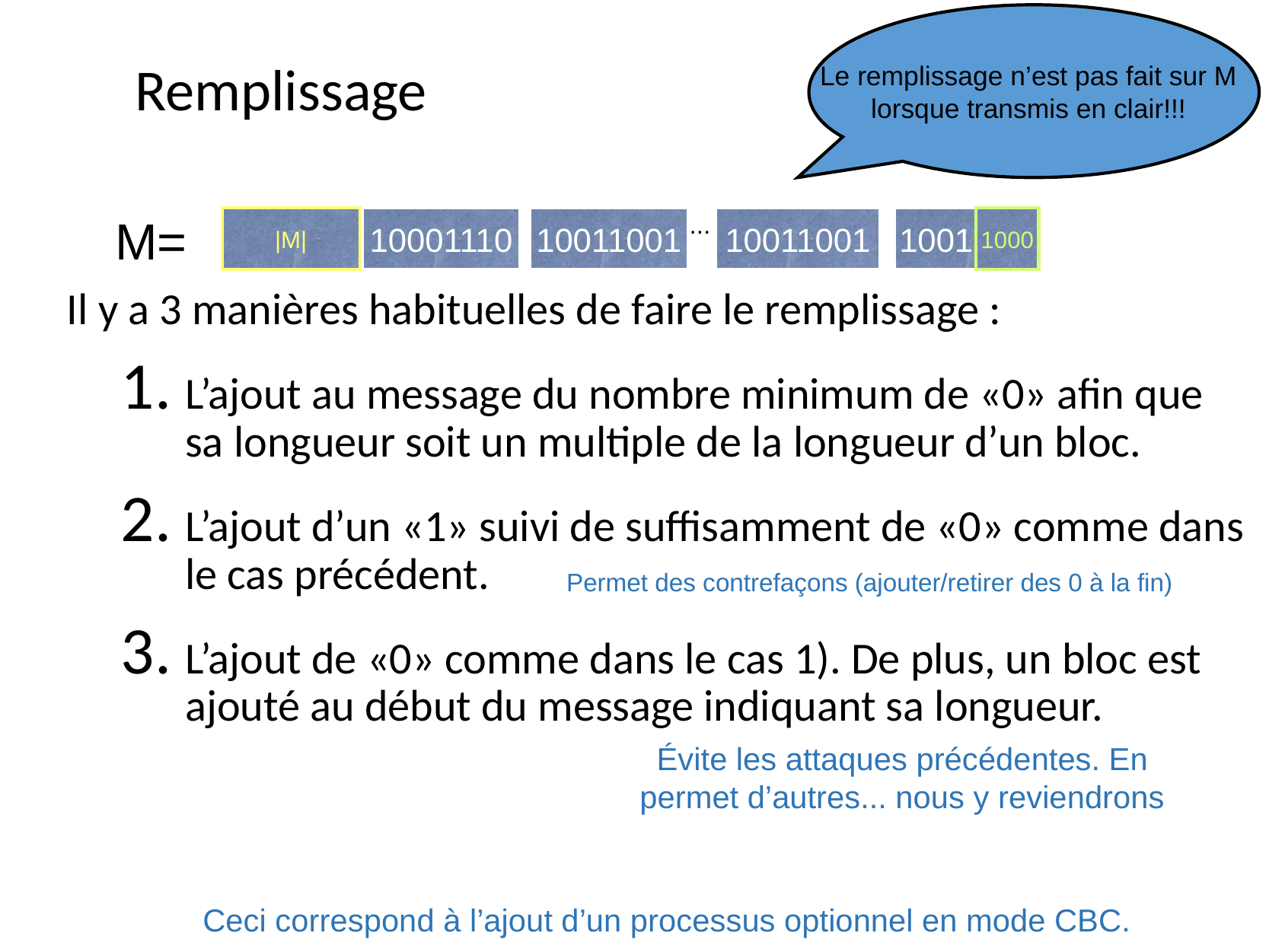

Le remplissage n’est pas fait sur M lorsque transmis en clair!!!
# Remplissage
...
M=
|M|
10001110
10011001
10011001
1001
0000
1000
Il y a 3 manières habituelles de faire le remplissage :
L’ajout au message du nombre minimum de «0» afin que sa longueur soit un multiple de la longueur d’un bloc.
L’ajout d’un «1» suivi de suffisamment de «0» comme dans le cas précédent.
L’ajout de «0» comme dans le cas 1). De plus, un bloc est ajouté au début du message indiquant sa longueur.
Permet des contrefaçons (ajouter/retirer des 0 à la fin)
Évite les attaques précédentes. En permet d’autres... nous y reviendrons
Ceci correspond à l’ajout d’un processus optionnel en mode CBC.